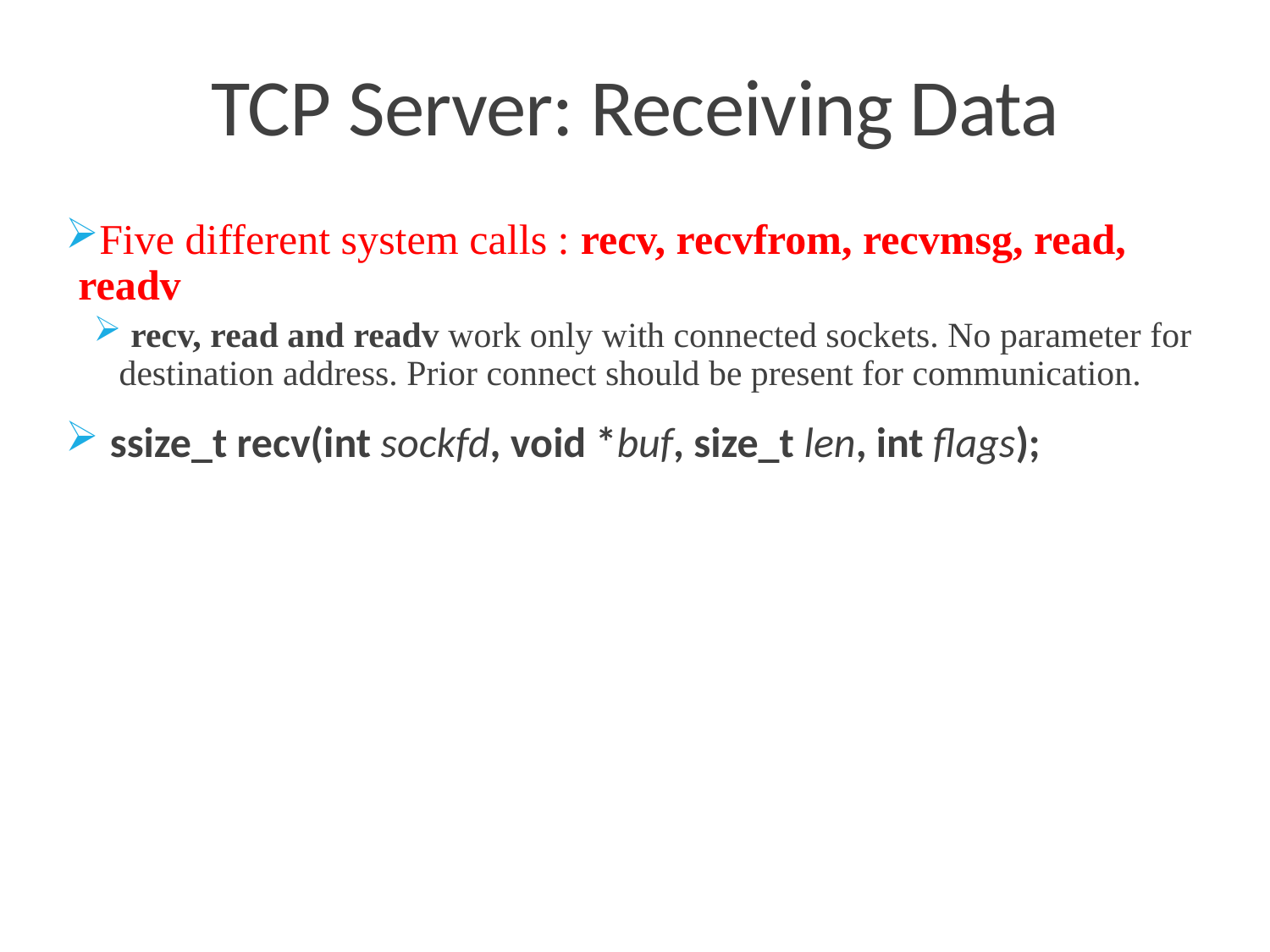

# TCP Server: Receiving Data
Five different system calls : recv, recvfrom, recvmsg, read, readv
 recv, read and readv work only with connected sockets. No parameter for destination address. Prior connect should be present for communication.
 ssize_t recv(int sockfd, void *buf, size_t len, int flags);